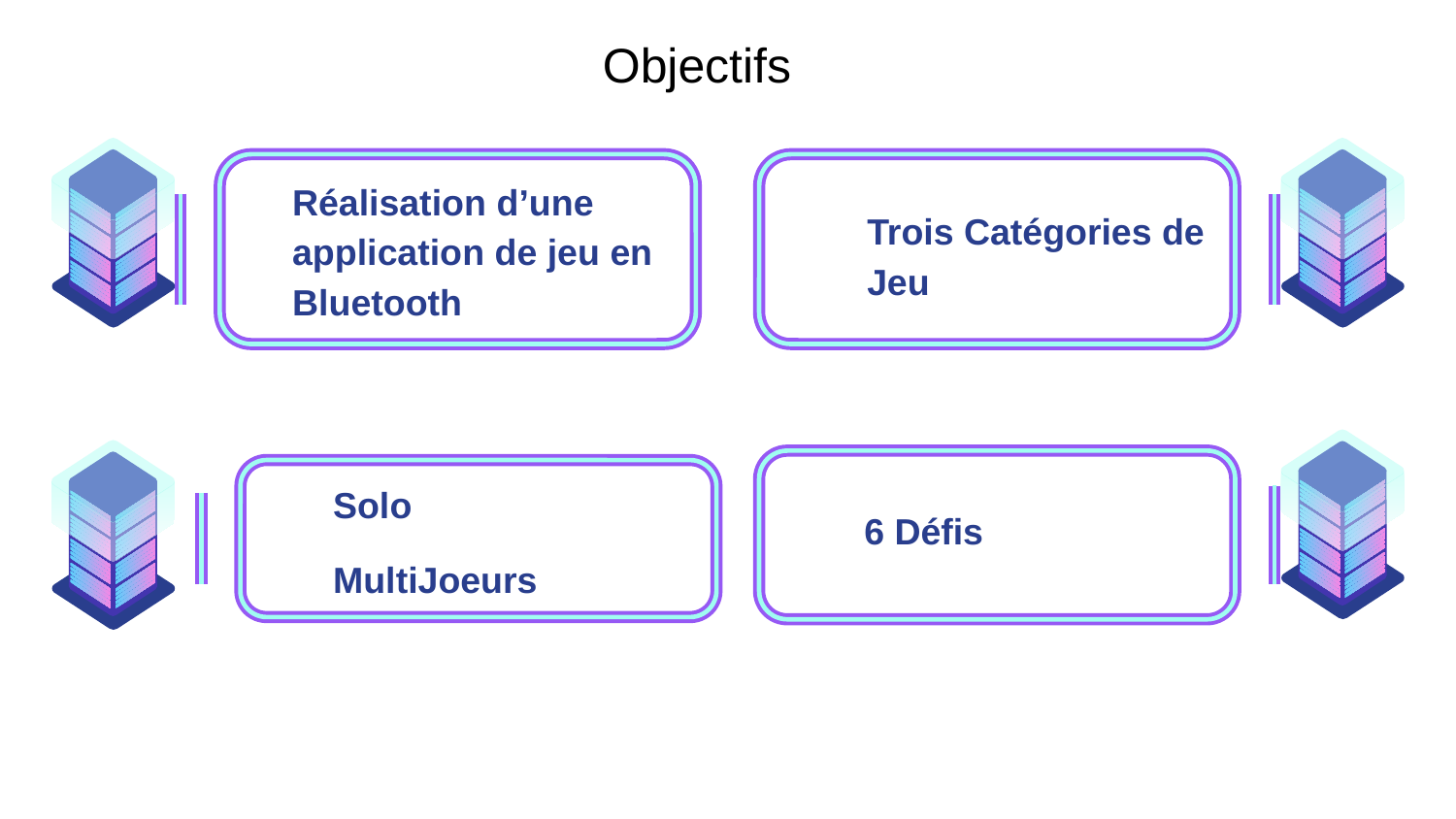

# Objectifs

Réalisation d’une application de jeu en Bluetooth
Trois Catégories de Jeu

Solo
MultiJoeurs
6 Défis